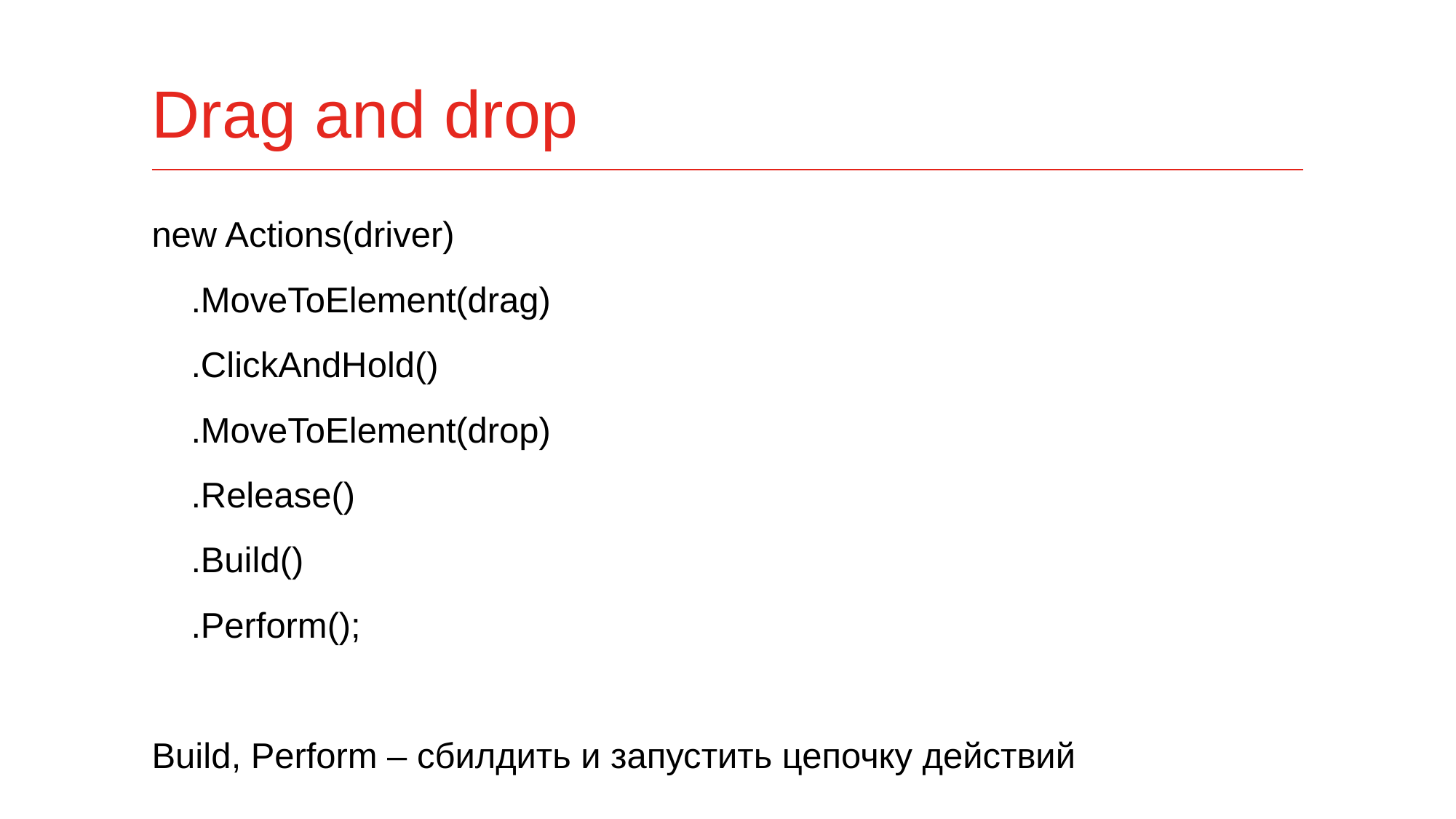

# Drag and drop
new Actions(driver)
    .MoveToElement(drag)
    .ClickAndHold()
    .MoveToElement(drop)
    .Release()
    .Build()
    .Perform();

Build, Perform – сбилдить и запустить цепочку действий